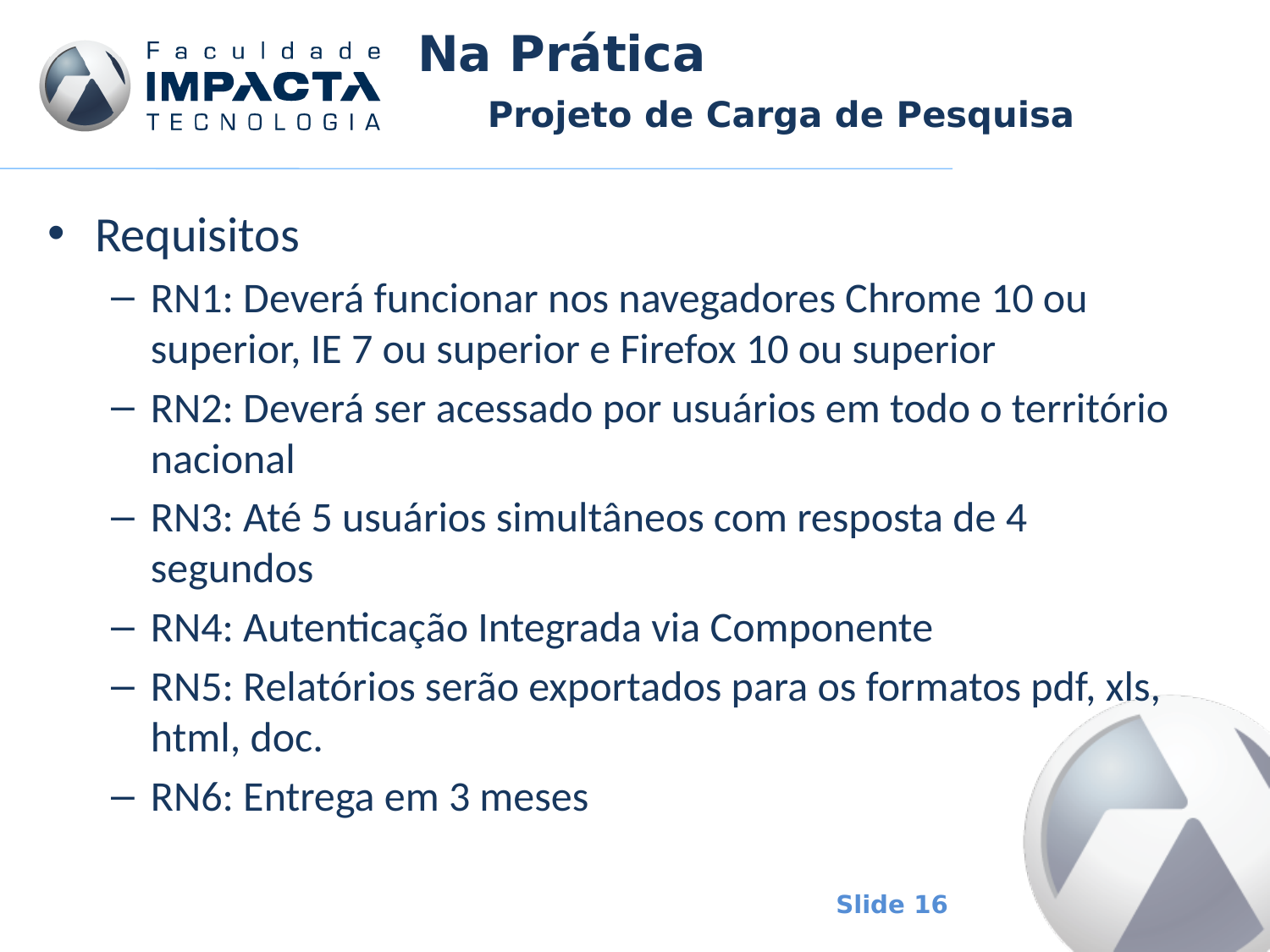

# Na Prática
Projeto de Carga de Pesquisa

Requisitos
RN1: Deverá funcionar nos navegadores Chrome 10 ou superior, IE 7 ou superior e Firefox 10 ou superior
RN2: Deverá ser acessado por usuários em todo o território nacional
RN3: Até 5 usuários simultâneos com resposta de 4 segundos
RN4: Autenticação Integrada via Componente
RN5: Relatórios serão exportados para os formatos pdf, xls, html, doc.
RN6: Entrega em 3 meses